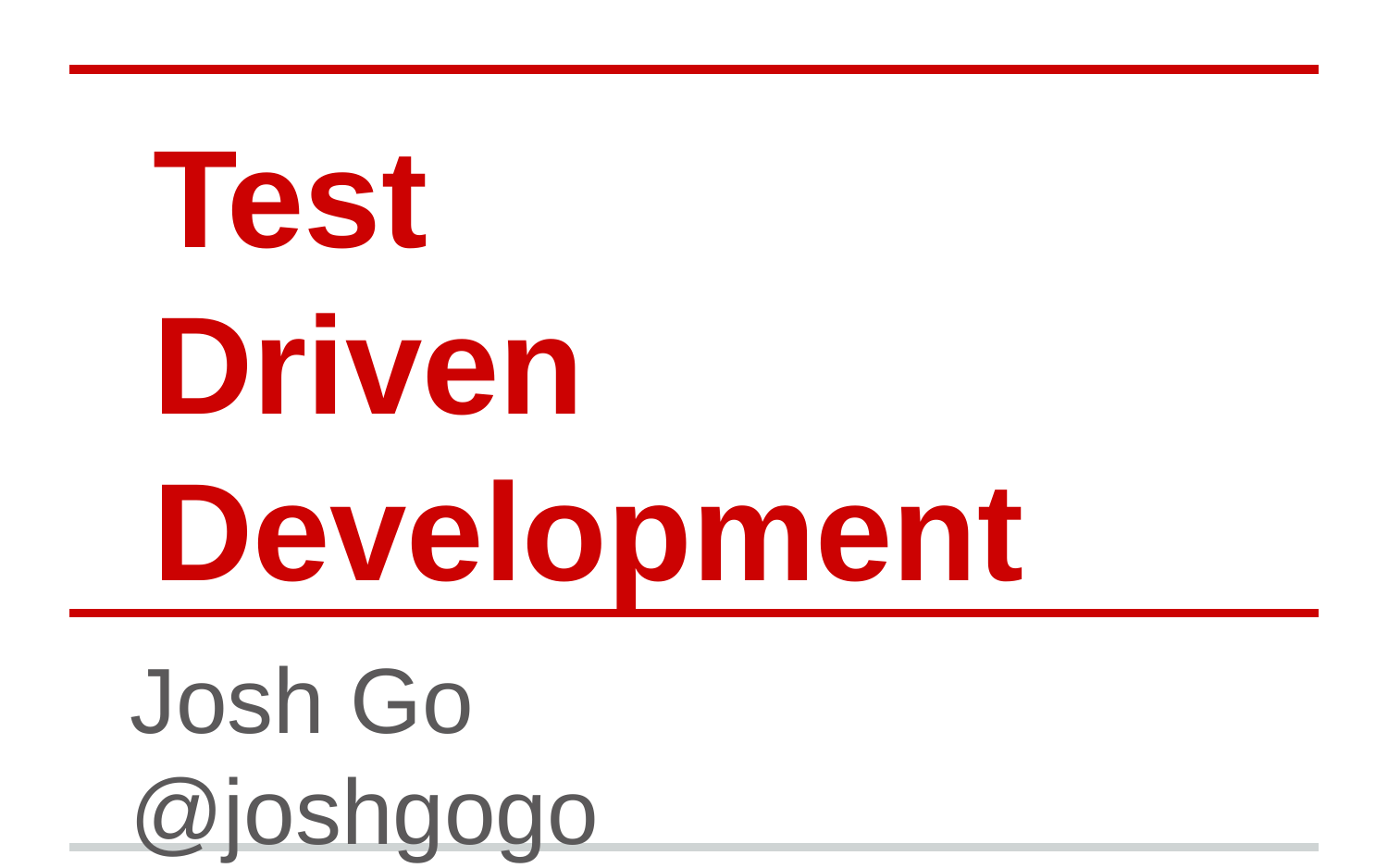

# Test
Driven
Development
Josh Go
@joshgogo